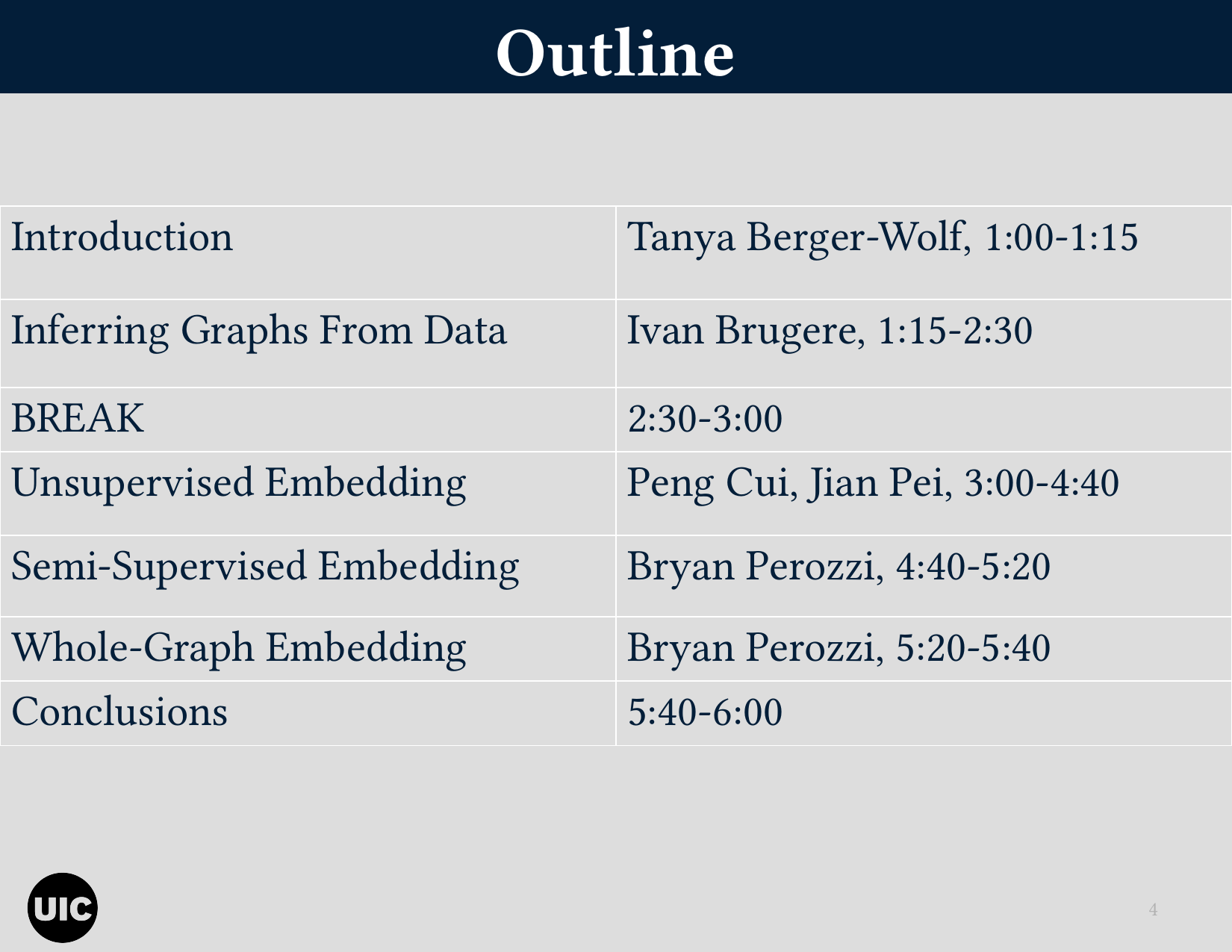

# Outline
| Introduction | Tanya Berger-Wolf, 1:00-1:15 |
| --- | --- |
| Inferring Graphs From Data | Ivan Brugere, 1:15-2:30 |
| BREAK | 2:30-3:00 |
| Unsupervised Embedding | Peng Cui, Jian Pei, 3:00-4:40 |
| Semi-Supervised Embedding | Bryan Perozzi, 4:40-5:20 |
| Whole-Graph Embedding | Bryan Perozzi, 5:20-5:40 |
| Conclusions | 5:40-6:00 |
4